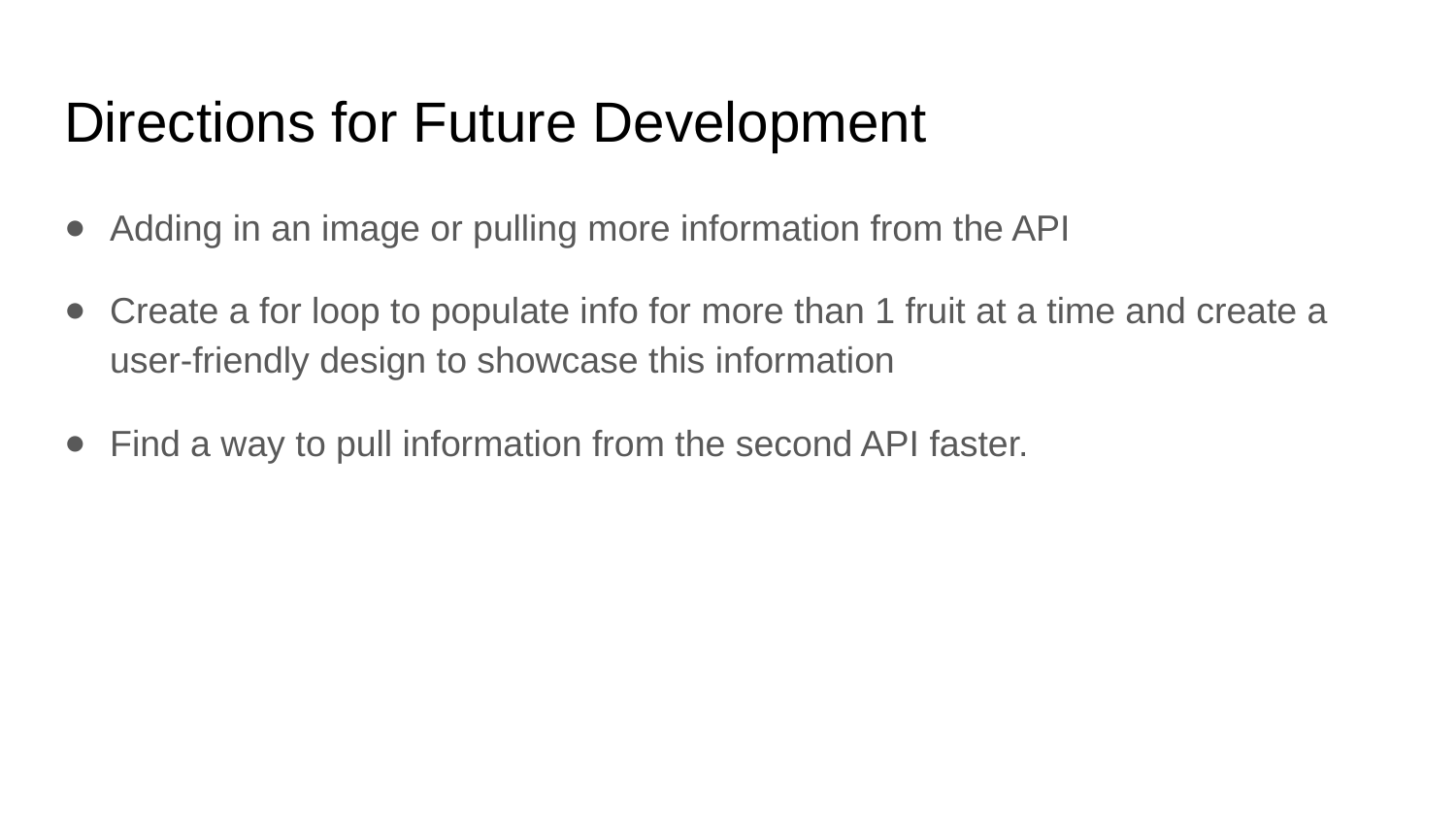

# Directions for Future Development
Adding in an image or pulling more information from the API
Create a for loop to populate info for more than 1 fruit at a time and create a user-friendly design to showcase this information
Find a way to pull information from the second API faster.